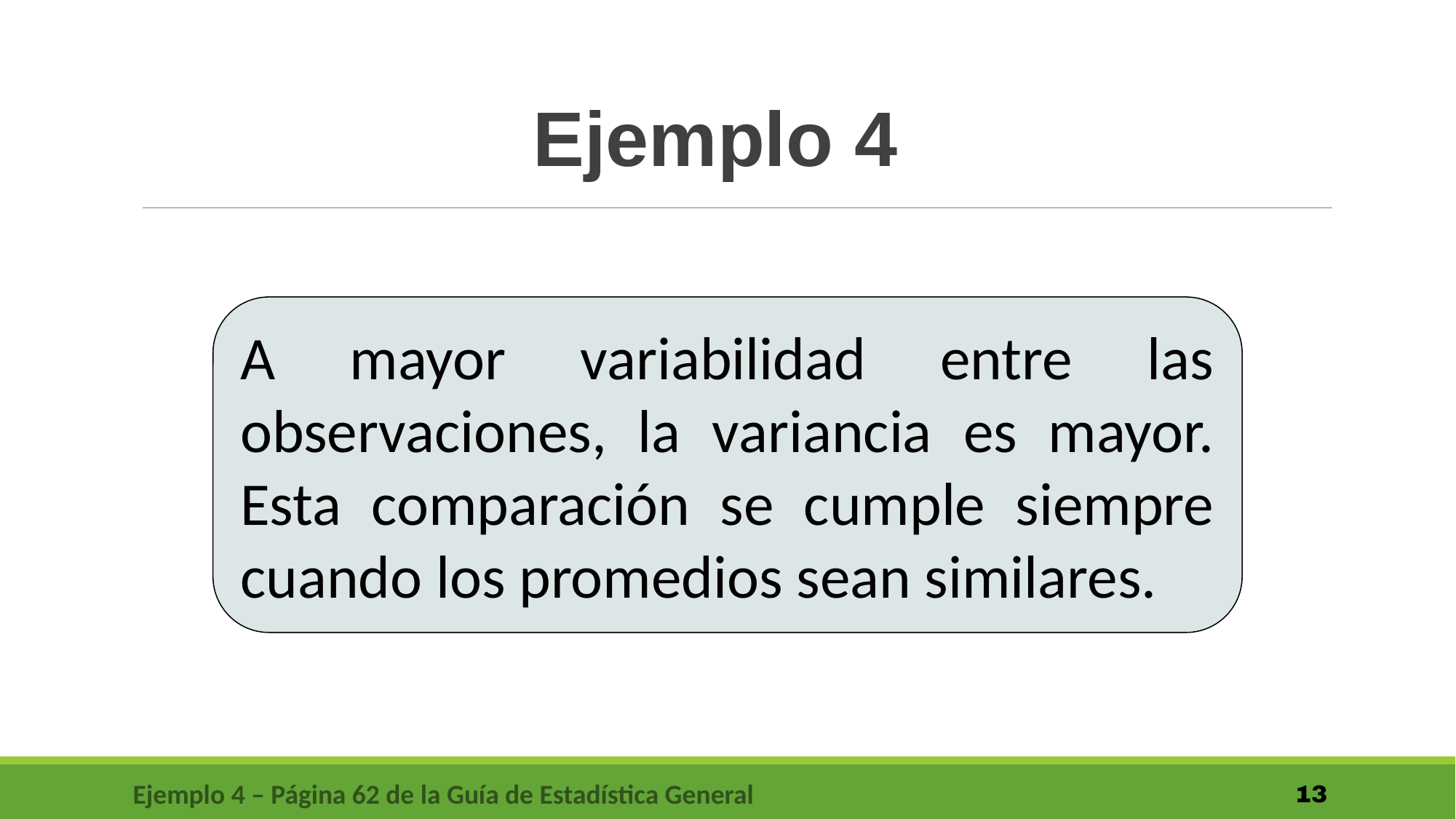

Ejemplo 4
A mayor variabilidad entre las observaciones, la variancia es mayor. Esta comparación se cumple siempre cuando los promedios sean similares.
Ejemplo 4 – Página 62 de la Guía de Estadística General
13